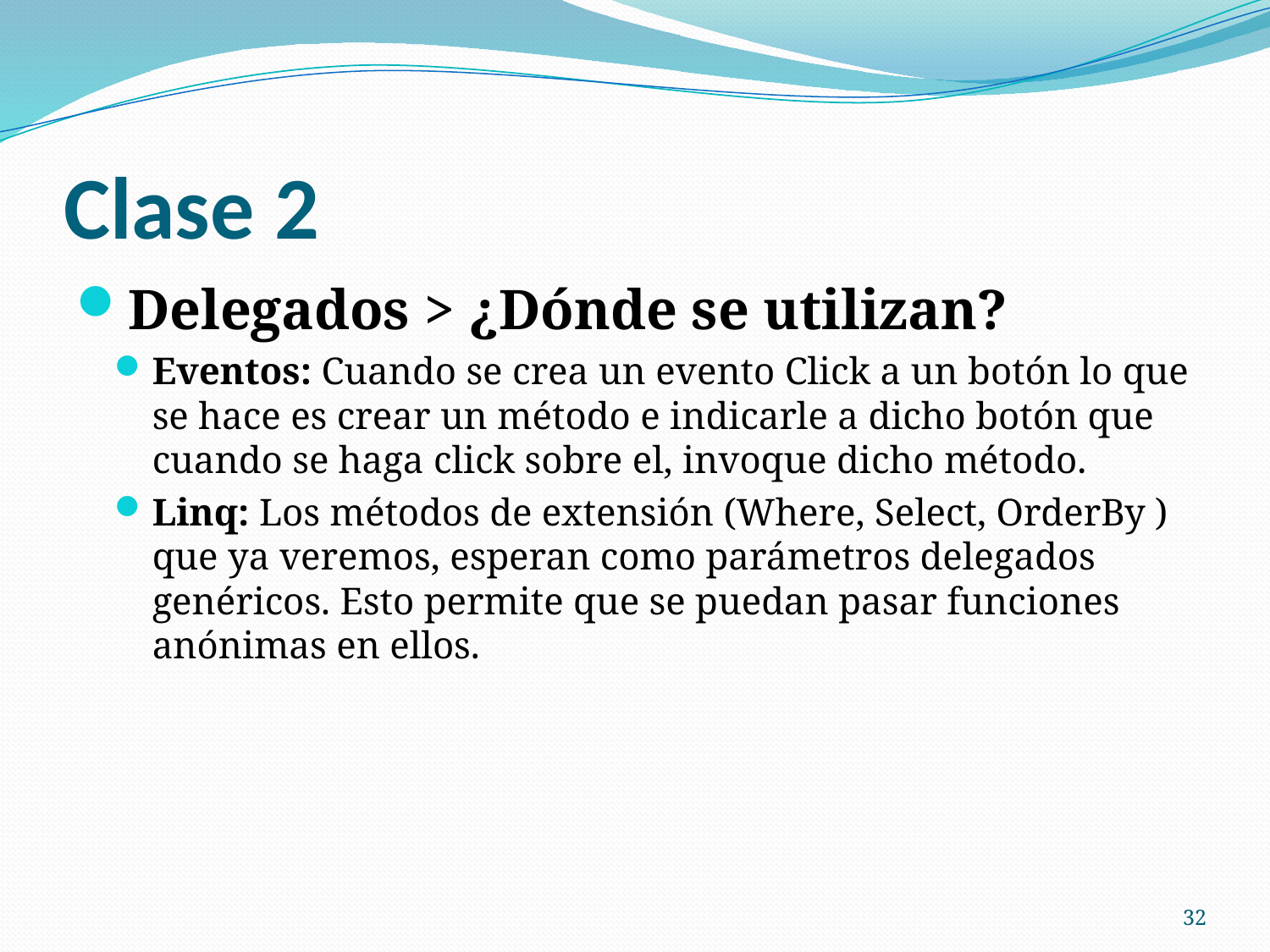

# Clase 2
Delegados > ¿Dónde se utilizan?
Eventos: Cuando se crea un evento Click a un botón lo que se hace es crear un método e indicarle a dicho botón que cuando se haga click sobre el, invoque dicho método.
Linq: Los métodos de extensión (Where, Select, OrderBy ) que ya veremos, esperan como parámetros delegados genéricos. Esto permite que se puedan pasar funciones anónimas en ellos.

32